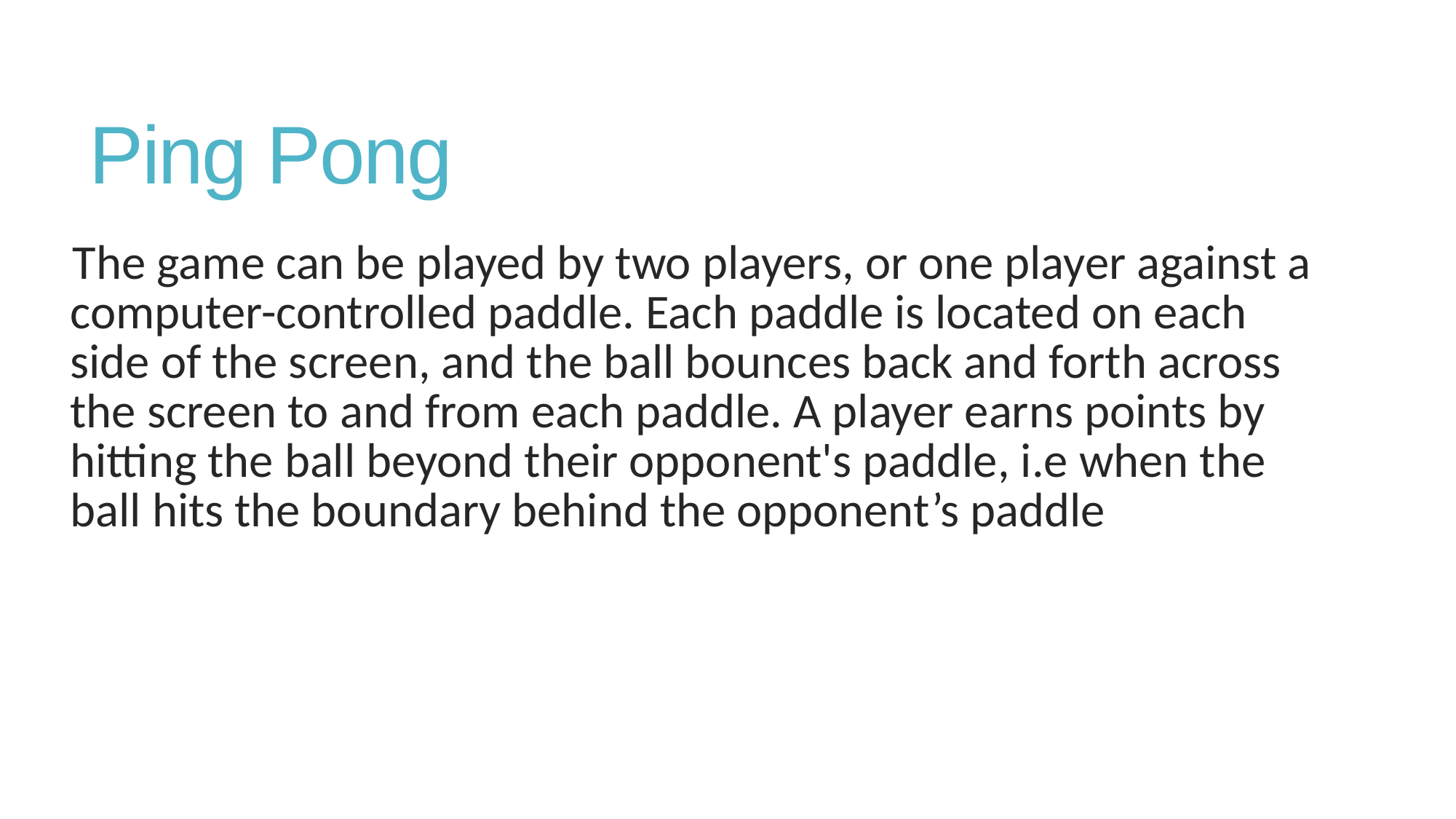

# Ping Pong
The game can be played by two players, or one player against a computer-controlled paddle. Each paddle is located on each side of the screen, and the ball bounces back and forth across the screen to and from each paddle. A player earns points by hitting the ball beyond their opponent's paddle, i.e when the ball hits the boundary behind the opponent’s paddle